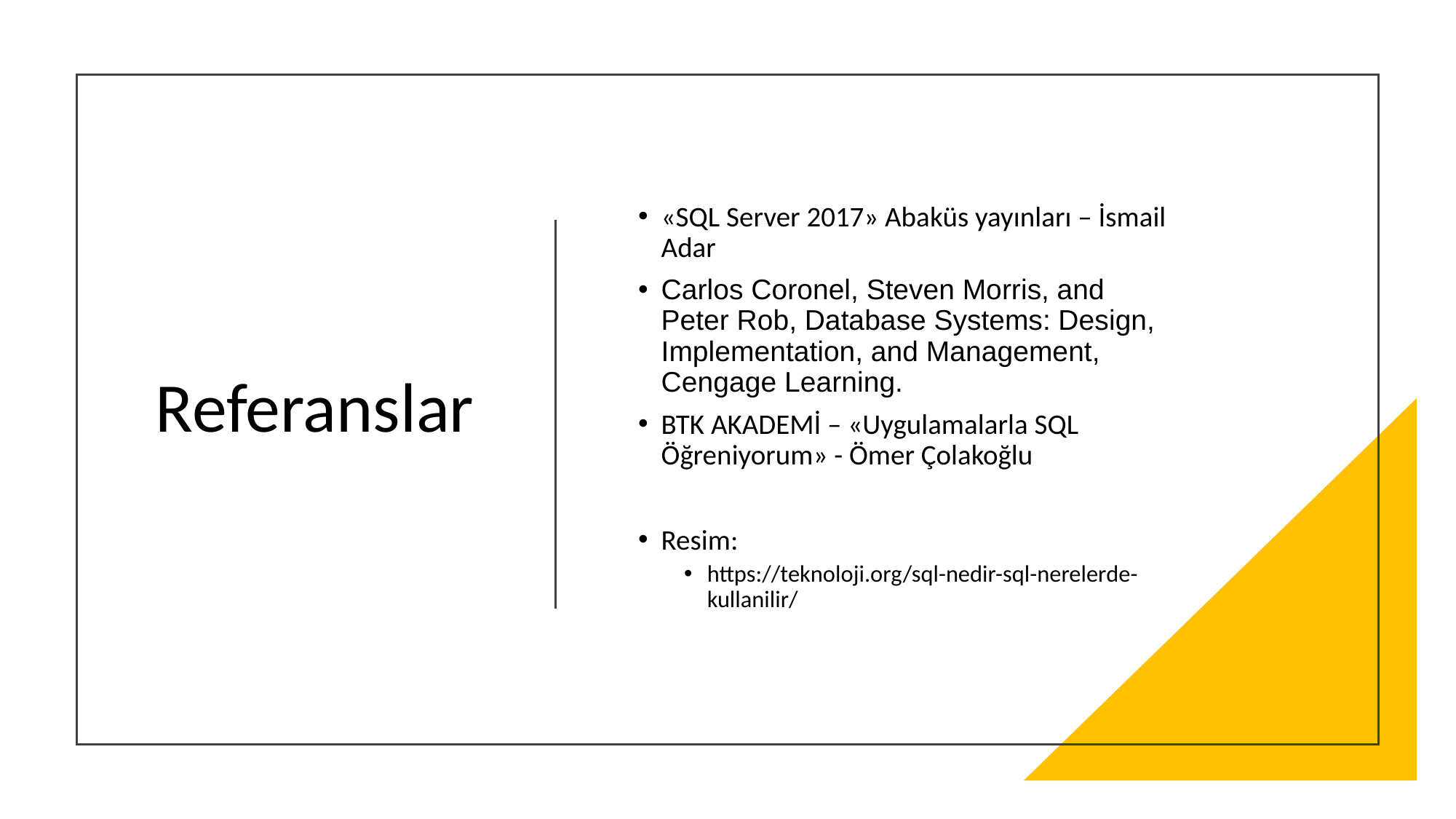

# Referanslar
«SQL Server 2017» Abaküs yayınları – İsmail Adar
Carlos Coronel, Steven Morris, and Peter Rob, Database Systems: Design, Implementation, and Management, Cengage Learning.
BTK AKADEMİ – «Uygulamalarla SQL Öğreniyorum» - Ömer Çolakoğlu

Resim:
https://teknoloji.org/sql-nedir-sql-nerelerde-kullanilir/